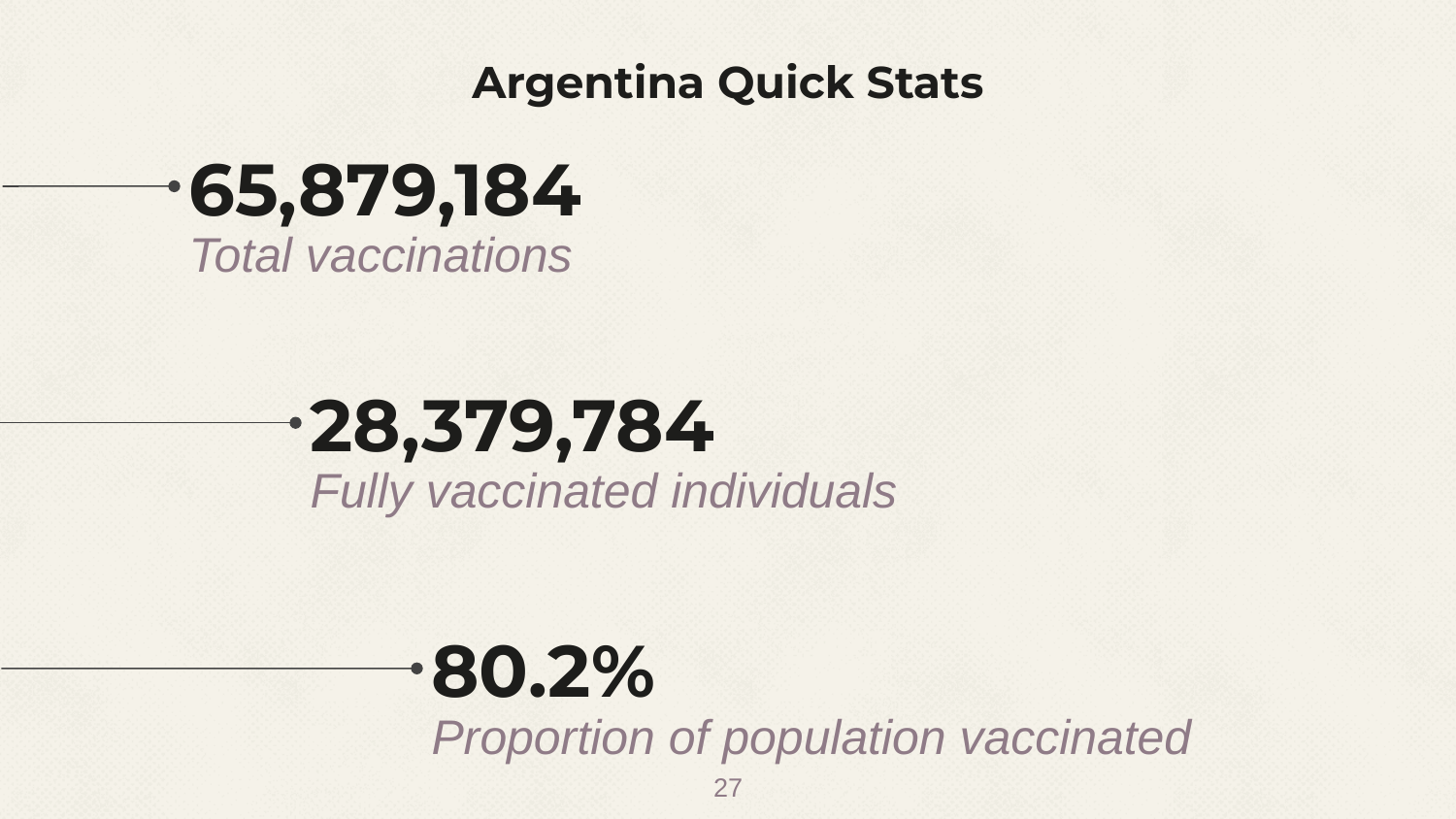

Argentina Quick Stats
65,879,184
Total vaccinations
28,379,784
Fully vaccinated individuals

80.2%
Proportion of population vaccinated
27